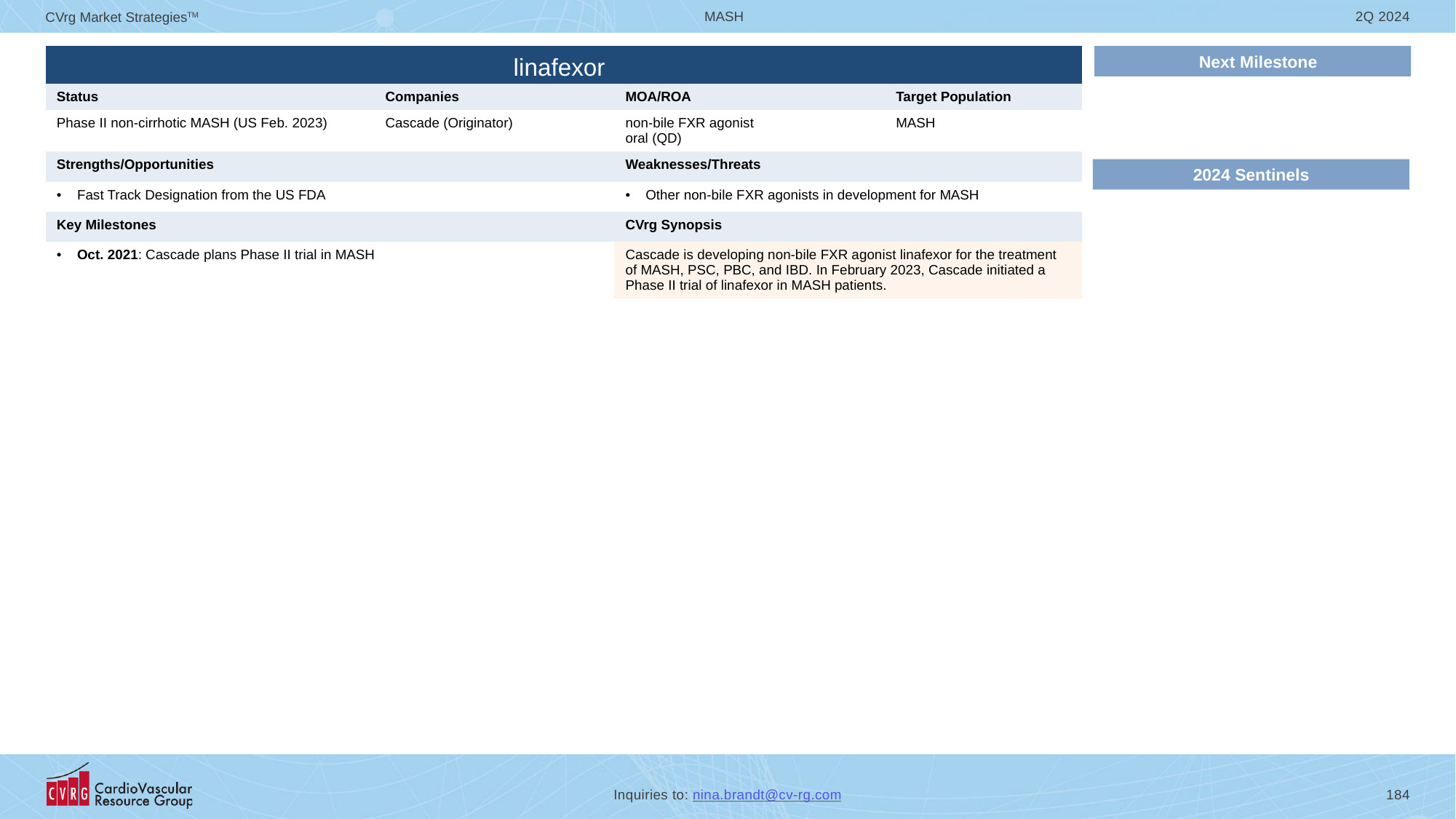

# linafexor
Next Milestone
|  |  |  |  |
| --- | --- | --- | --- |
| Status | Companies | MOA/ROA | Target Population |
| Phase II non-cirrhotic MASH (US Feb. 2023) | Cascade (Originator) | non-bile FXR agonist oral (QD) | MASH |
| Strengths/Opportunities |  | Weaknesses/Threats |  |
| Fast Track Designation from the US FDA |  | Other non-bile FXR agonists in development for MASH |  |
| Key Milestones |  | CVrg Synopsis |  |
| Oct. 2021: Cascade plans Phase II trial in MASH |  | Cascade is developing non-bile FXR agonist linafexor for the treatment of MASH, PSC, PBC, and IBD. In February 2023, Cascade initiated a Phase II trial of linafexor in MASH patients. |  |

2024 Sentinels